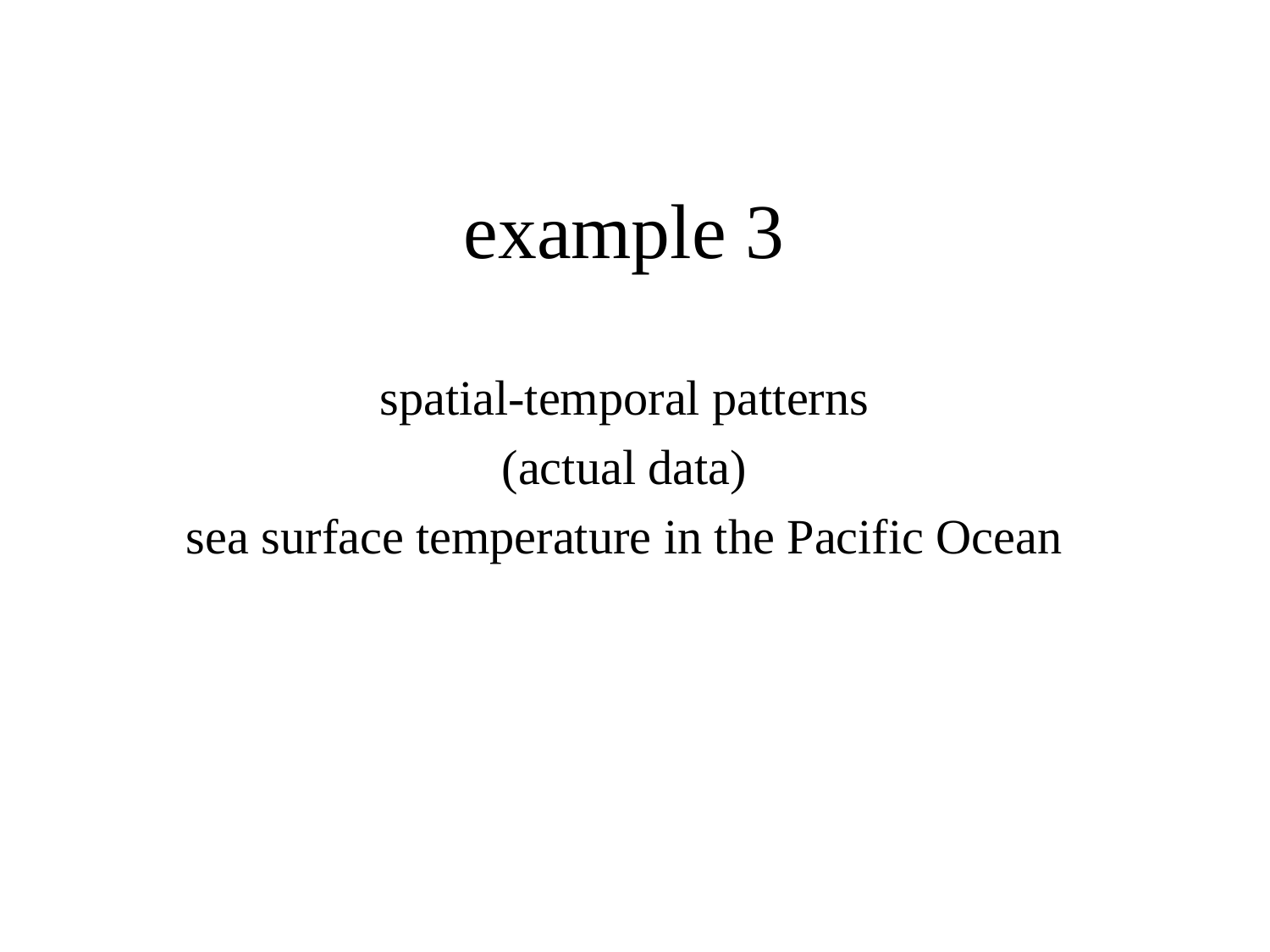

# example 3
spatial-temporal patterns
(actual data)
sea surface temperature in the Pacific Ocean